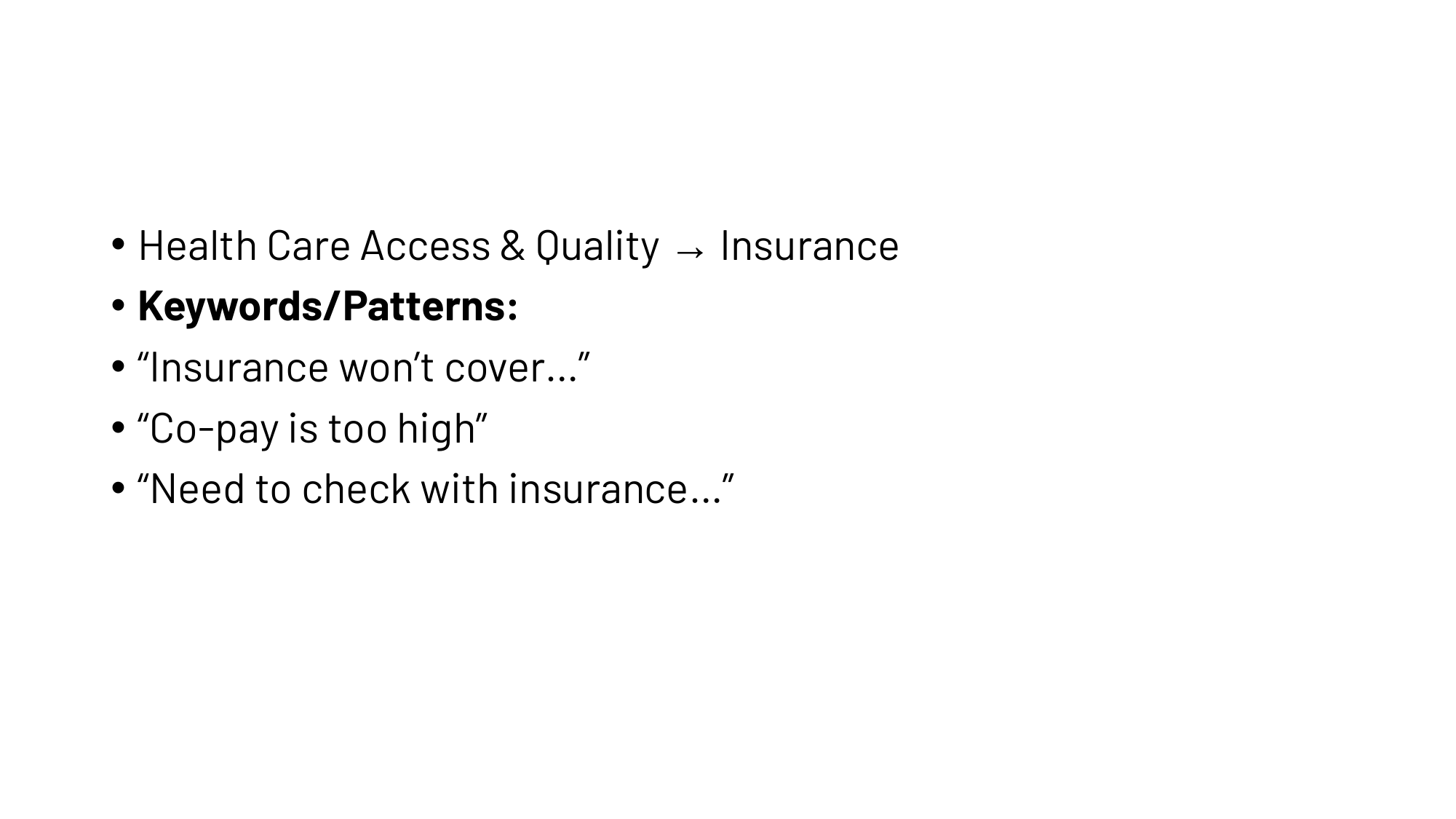

#
Health Care Access & Quality → Insurance
Keywords/Patterns:
“Insurance won’t cover…”
“Co-pay is too high”
“Need to check with insurance…”